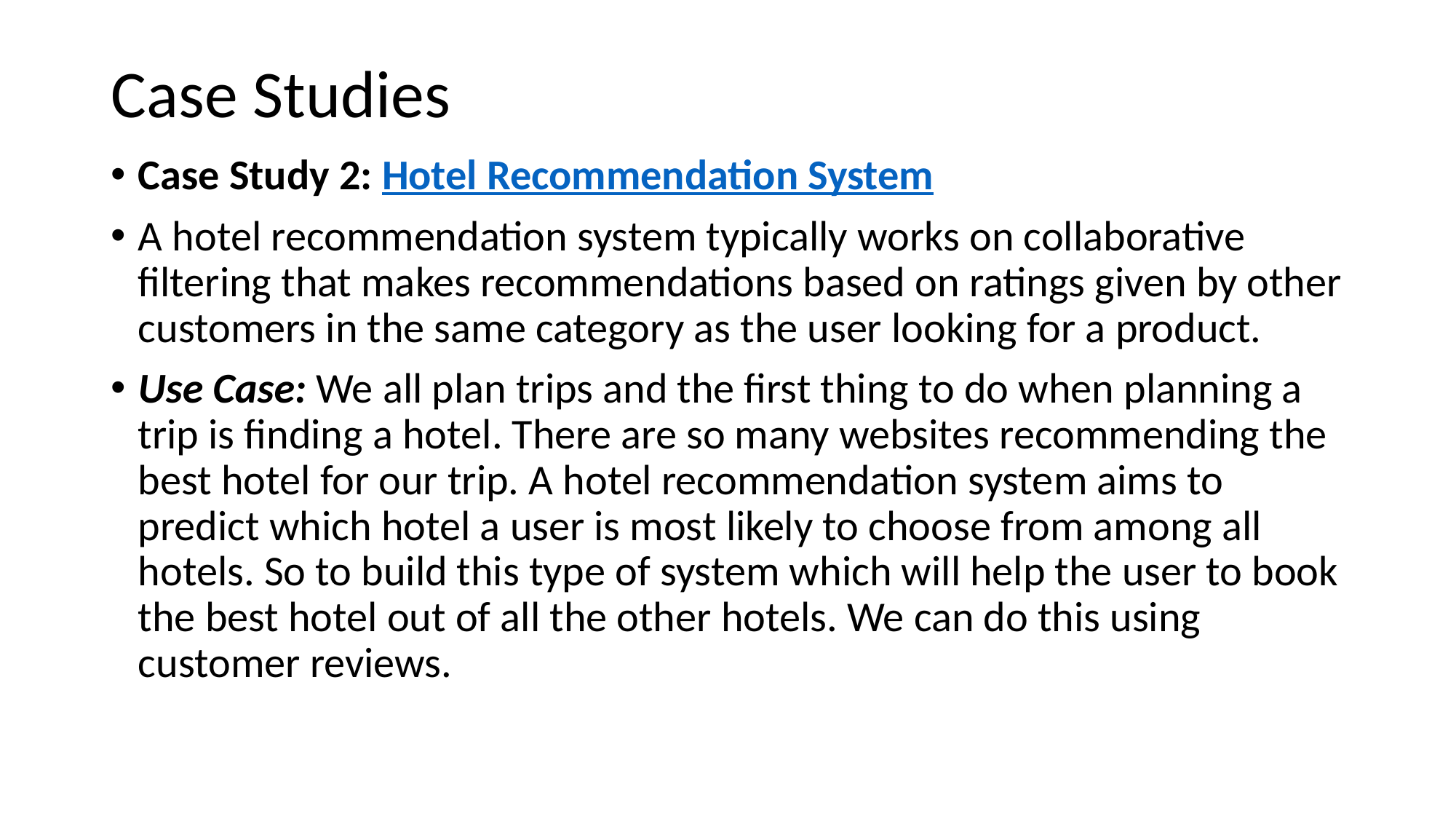

# Case Studies
Case Study 2: Hotel Recommendation System
A hotel recommendation system typically works on collaborative filtering that makes recommendations based on ratings given by other customers in the same category as the user looking for a product.
Use Case: We all plan trips and the first thing to do when planning a trip is finding a hotel. There are so many websites recommending the best hotel for our trip. A hotel recommendation system aims to predict which hotel a user is most likely to choose from among all hotels. So to build this type of system which will help the user to book the best hotel out of all the other hotels. We can do this using customer reviews.